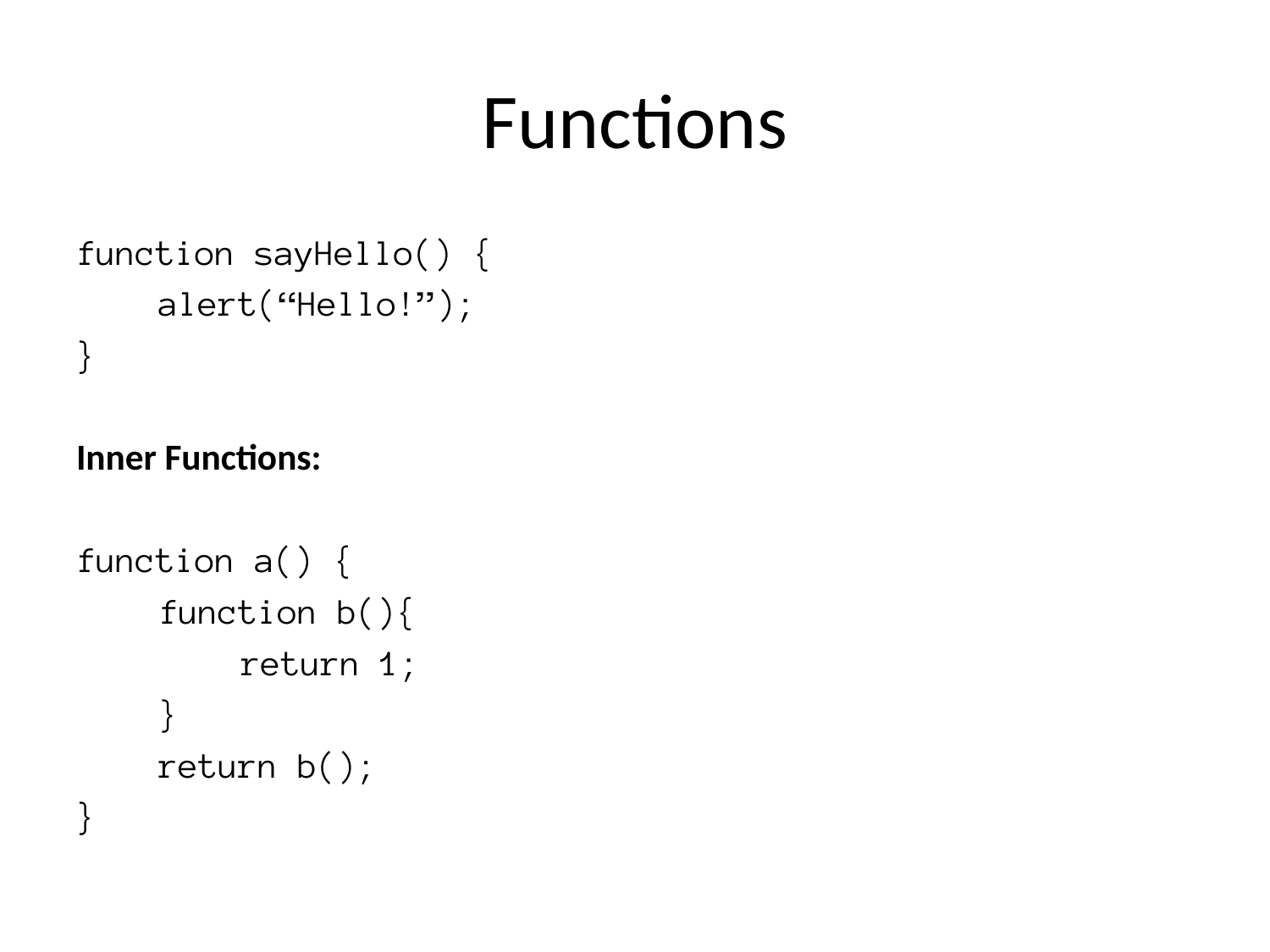

# Functions
function sayHello() {
	alert(“Hello!”);
}

Inner Functions:

function a() {
	function b(){
		return 1;
	}
	return b();
}